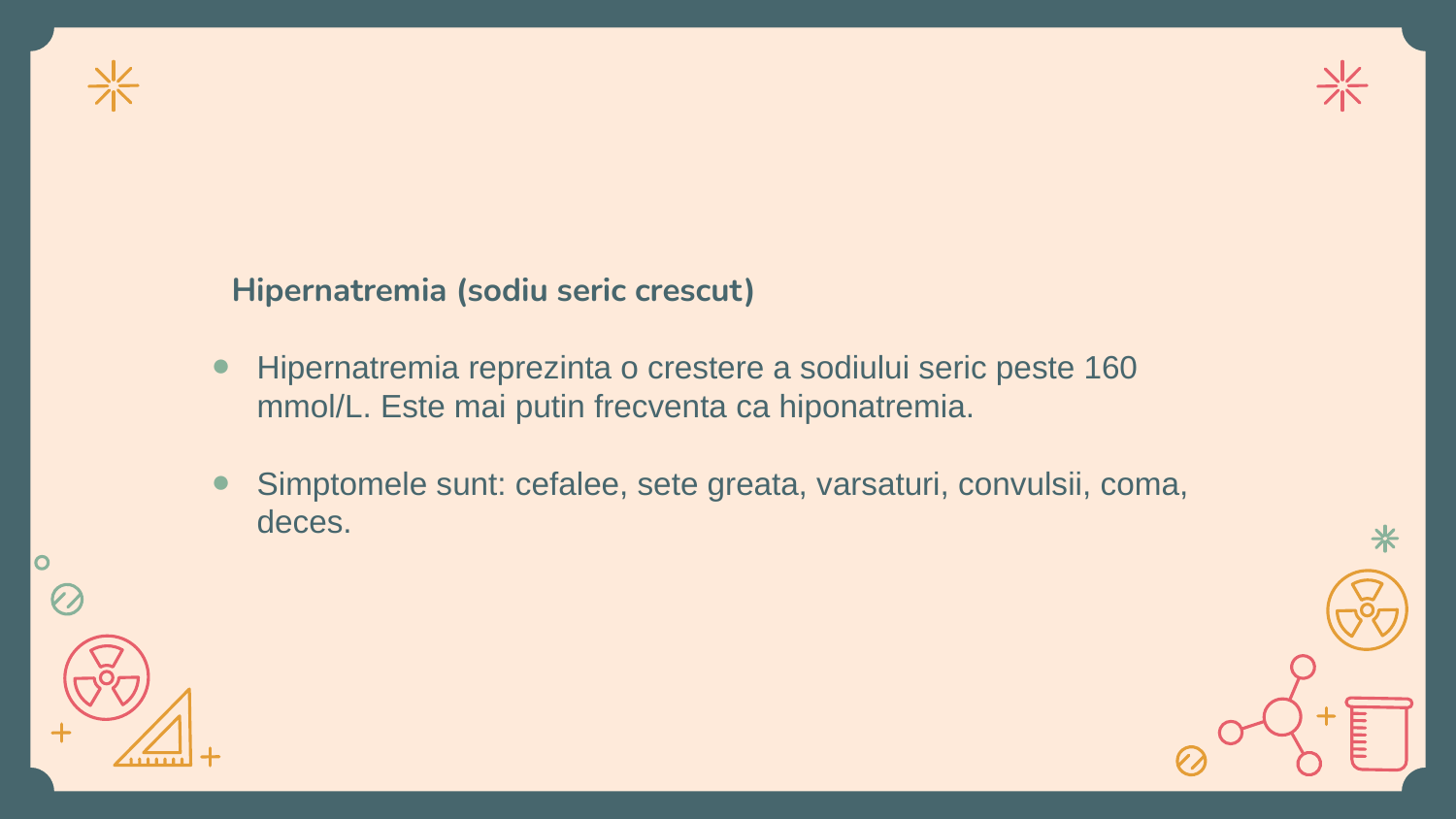

Hipernatremia (sodiu seric crescut)

Hipernatremia reprezinta o crestere a sodiului seric peste 160 mmol/L. Este mai putin frecventa ca hiponatremia.

Simptomele sunt: cefalee, sete greata, varsaturi, convulsii, coma, deces.